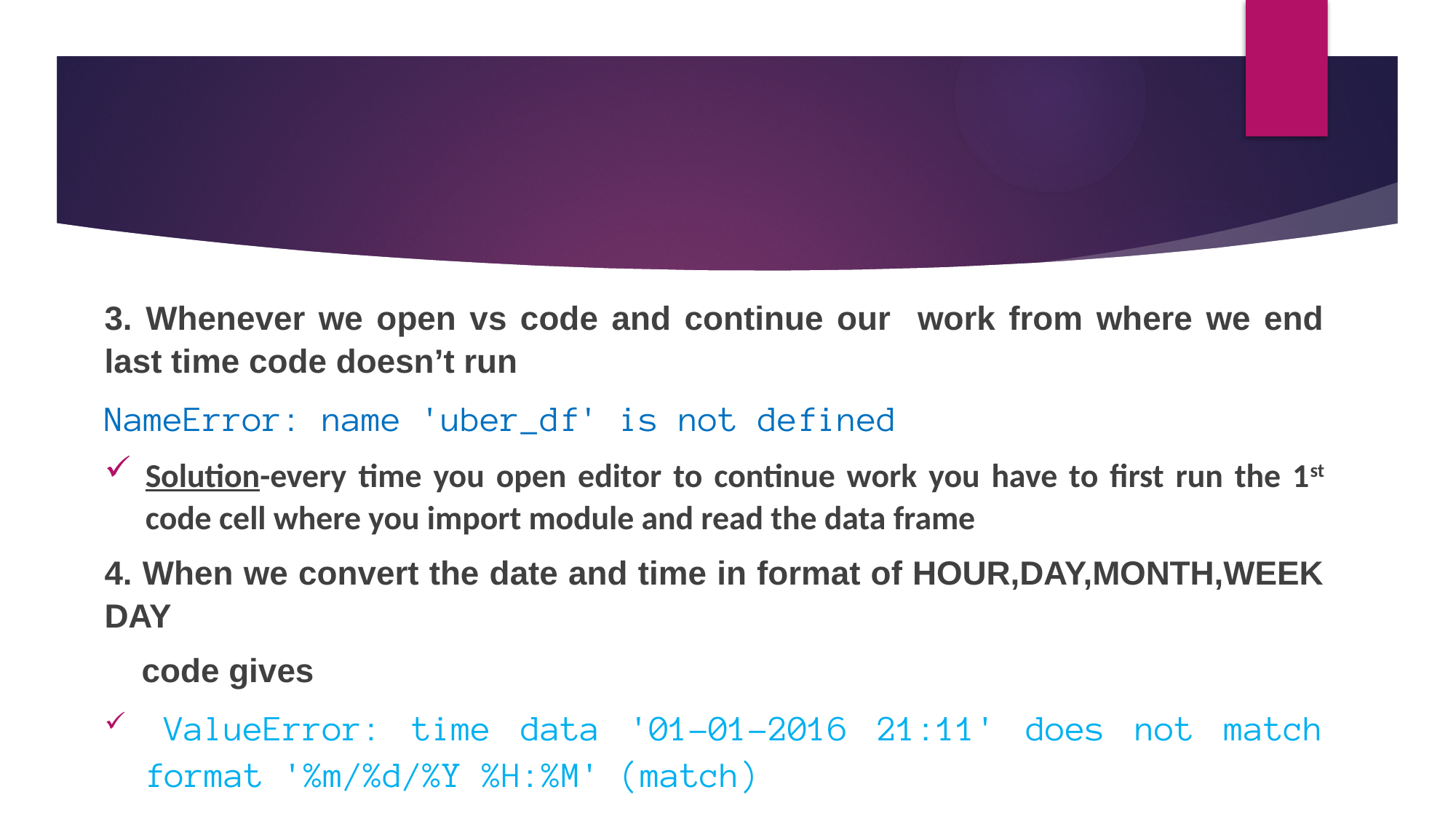

3. Whenever we open vs code and continue our  work from where we end last time code doesn’t run
NameError: name 'uber_df' is not defined
Solution-every time you open editor to continue work you have to first run the 1st code cell where you import module and read the data frame
4. When we convert the date and time in format of HOUR,DAY,MONTH,WEEK DAY
    code gives
 ValueError: time data '01-01-2016 21:11' does not match format '%m/%d/%Y %H:%M' (match)